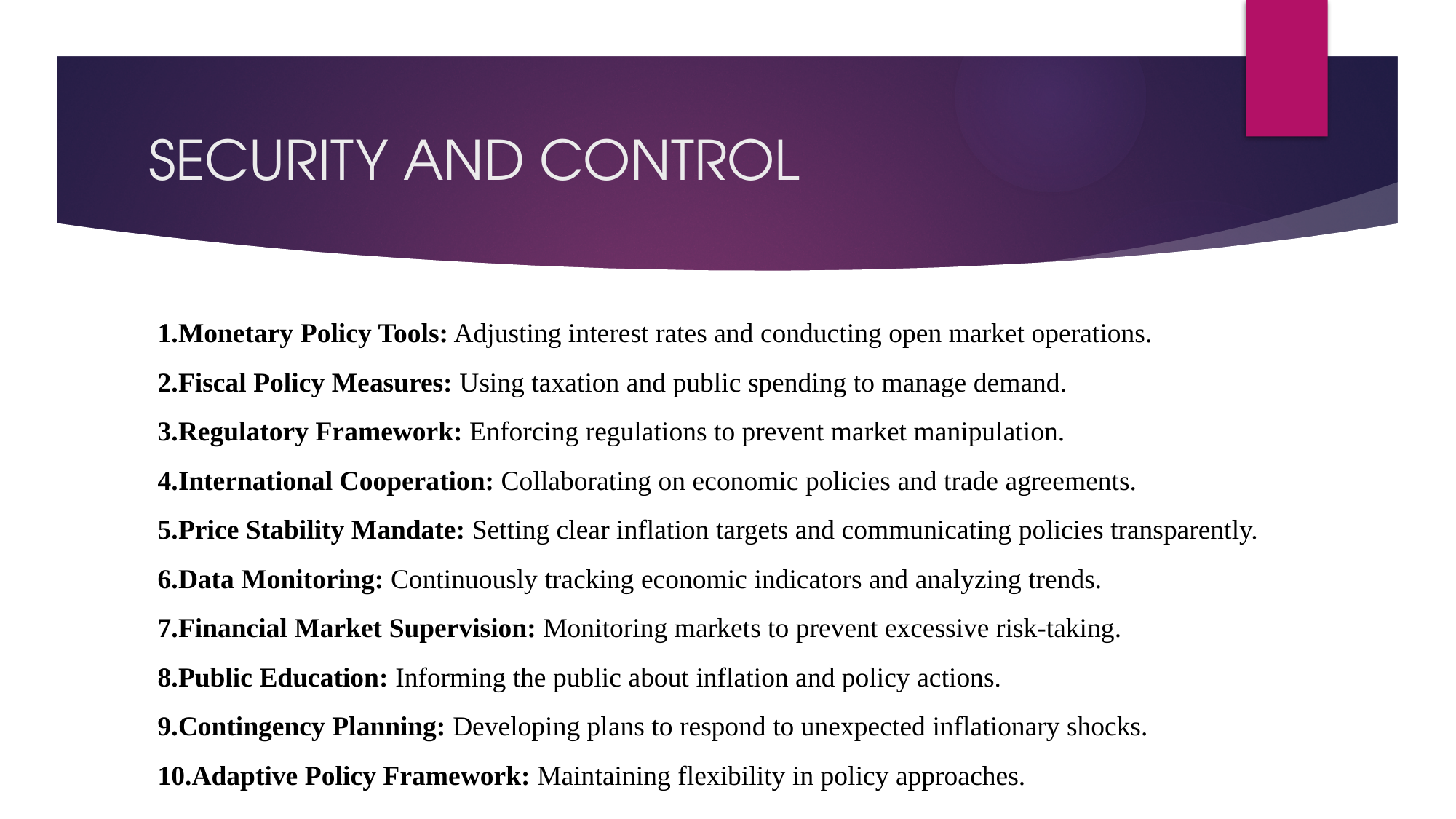

# SECURITY AND CONTROL
Monetary Policy Tools: Adjusting interest rates and conducting open market operations.
Fiscal Policy Measures: Using taxation and public spending to manage demand.
Regulatory Framework: Enforcing regulations to prevent market manipulation.
International Cooperation: Collaborating on economic policies and trade agreements.
Price Stability Mandate: Setting clear inflation targets and communicating policies transparently.
Data Monitoring: Continuously tracking economic indicators and analyzing trends.
Financial Market Supervision: Monitoring markets to prevent excessive risk-taking.
Public Education: Informing the public about inflation and policy actions.
Contingency Planning: Developing plans to respond to unexpected inflationary shocks.
Adaptive Policy Framework: Maintaining flexibility in policy approaches.